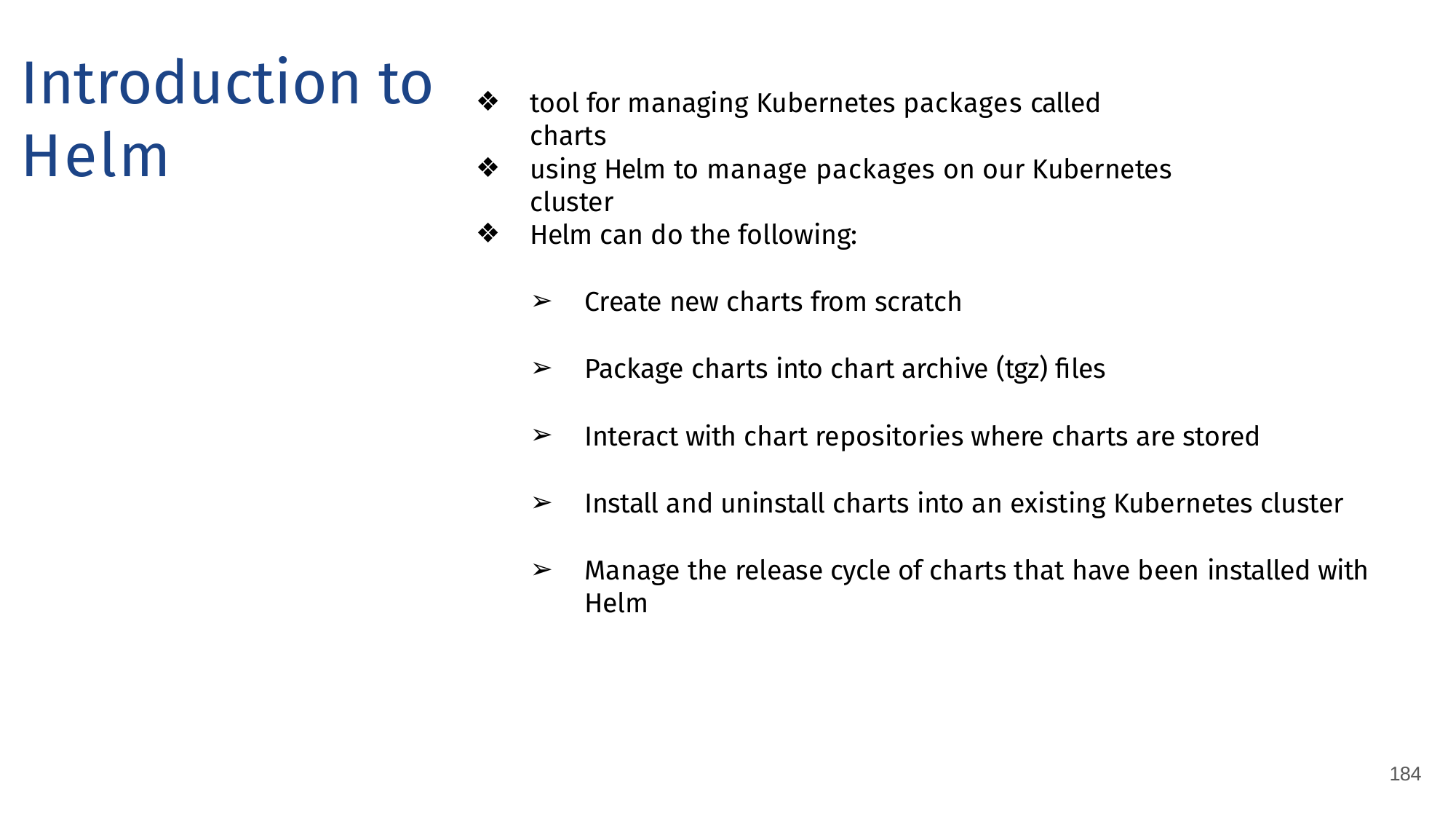

# Introduction to Helm
tool for managing Kubernetes packages called charts
using Helm to manage packages on our Kubernetes cluster
Helm can do the following:

Create new charts from scratch

Package charts into chart archive (tgz) files

Interact with chart repositories where charts are stored

Install and uninstall charts into an existing Kubernetes cluster

Manage the release cycle of charts that have been installed with Helm
184